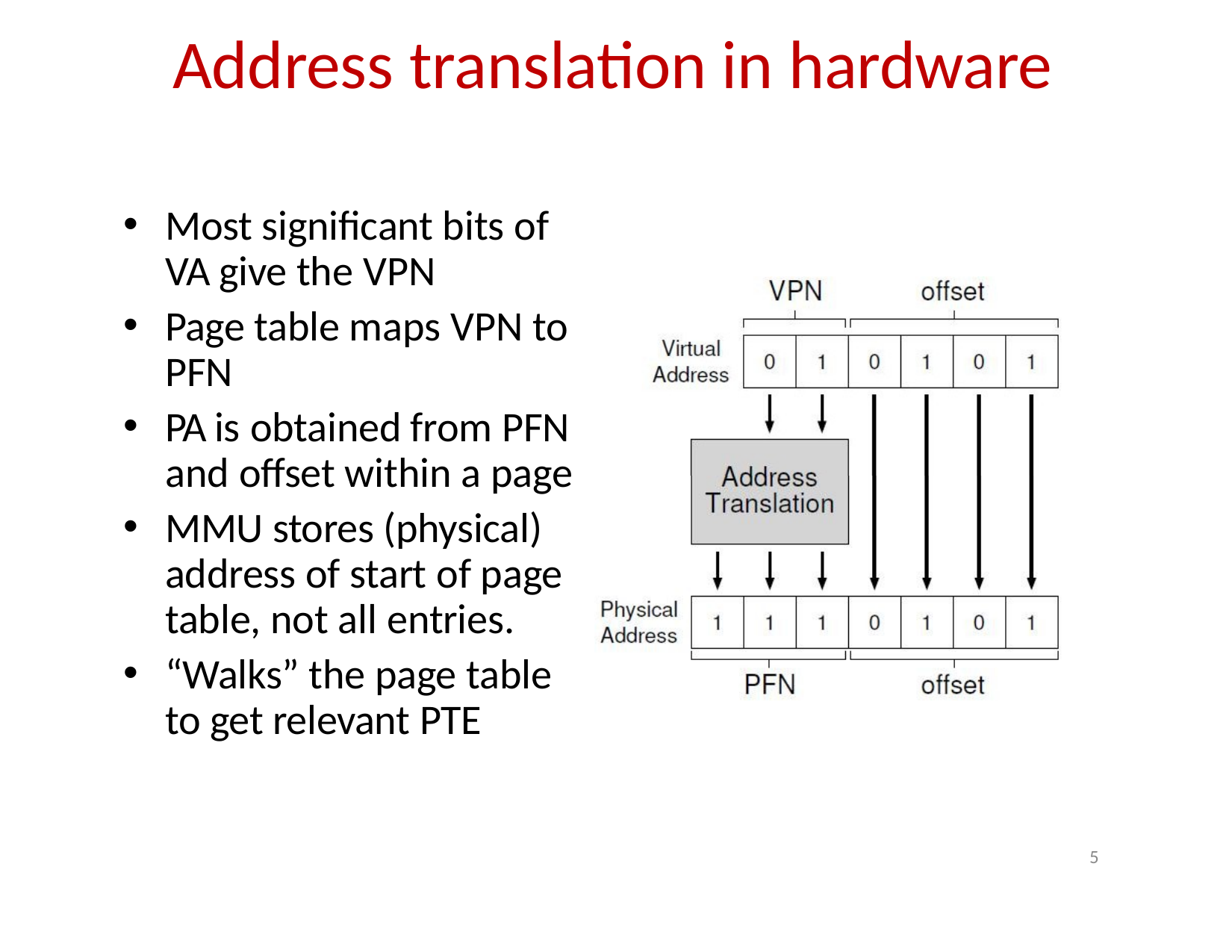

# Address translation in hardware
Most significant bits of  VA give the VPN
Page table maps VPN to  PFN
PA is obtained from PFN  and offset within a page
MMU stores (physical)  address of start of page  table, not all entries.
“Walks” the page table  to get relevant PTE

5